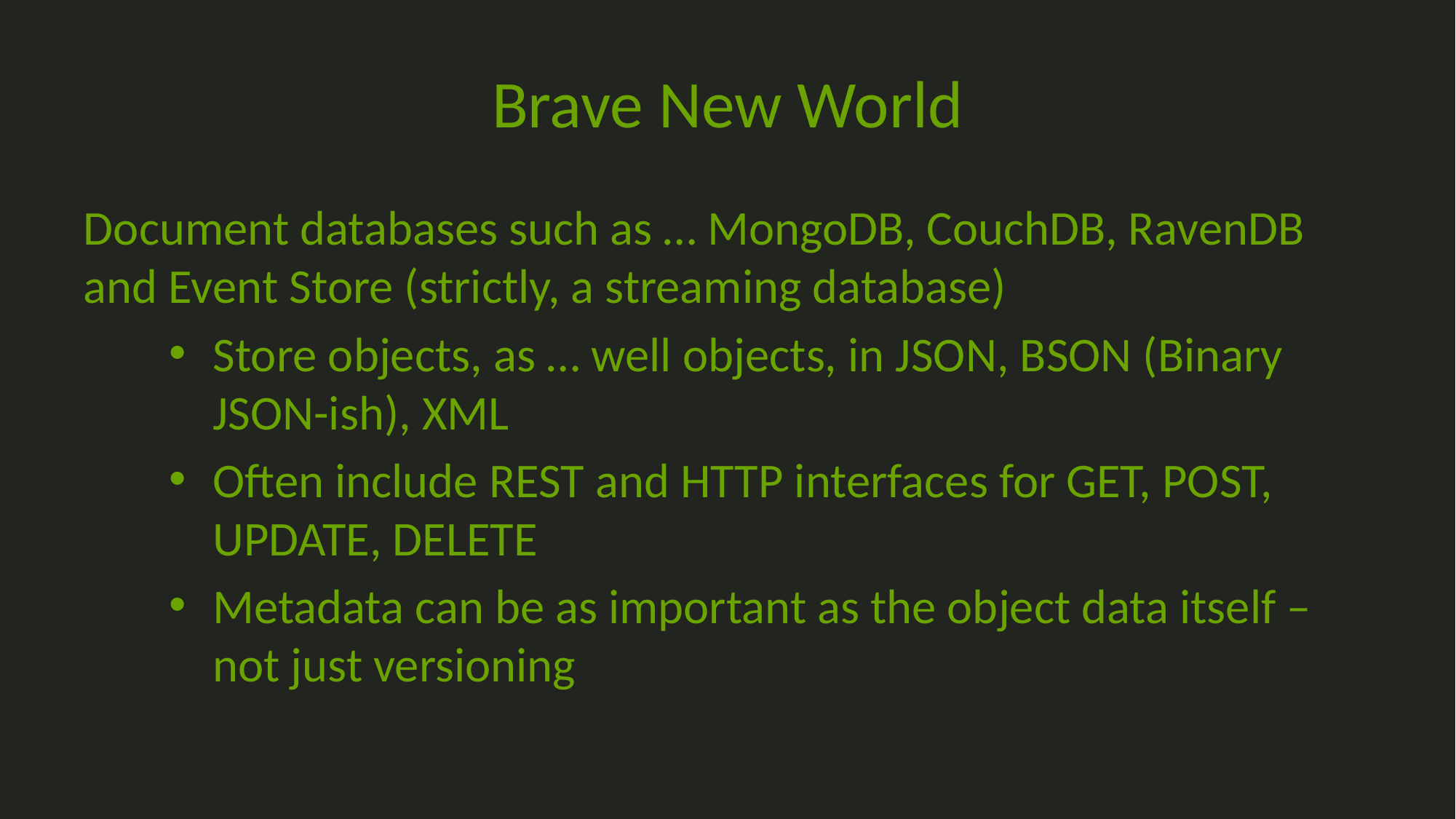

# Brave New World
Document databases such as … MongoDB, CouchDB, RavenDB and Event Store (strictly, a streaming database)
Store objects, as … well objects, in JSON, BSON (Binary JSON-ish), XML
Often include REST and HTTP interfaces for GET, POST, UPDATE, DELETE
Metadata can be as important as the object data itself – not just versioning